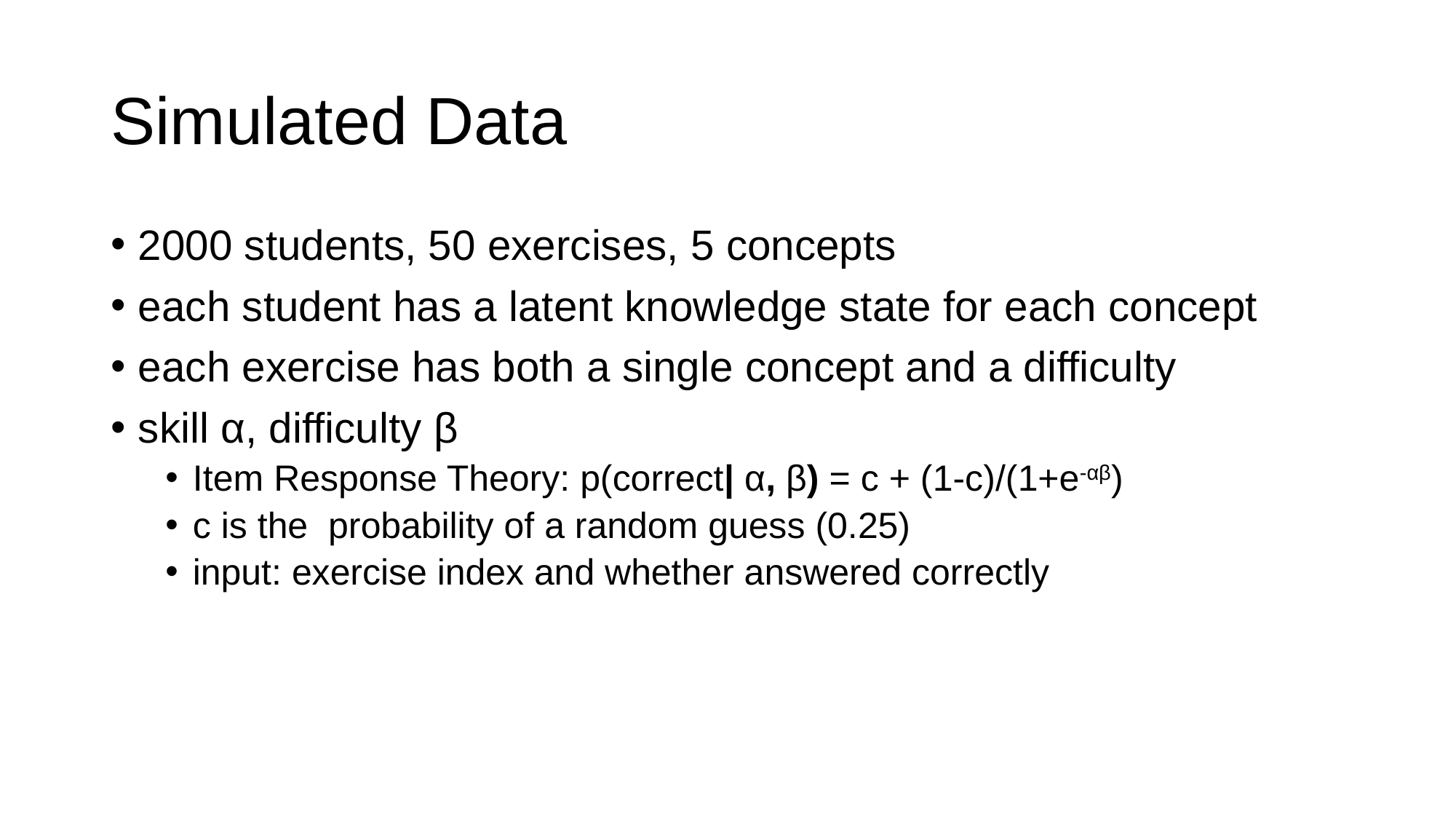

# Simulated Data
2000 students, 50 exercises, 5 concepts
each student has a latent knowledge state for each concept
each exercise has both a single concept and a difficulty
skill α, difficulty β
Item Response Theory: p(correct| α, β) = c + (1-c)/(1+e-αβ)
c is the  probability of a random guess (0.25)
input: exercise index and whether answered correctly